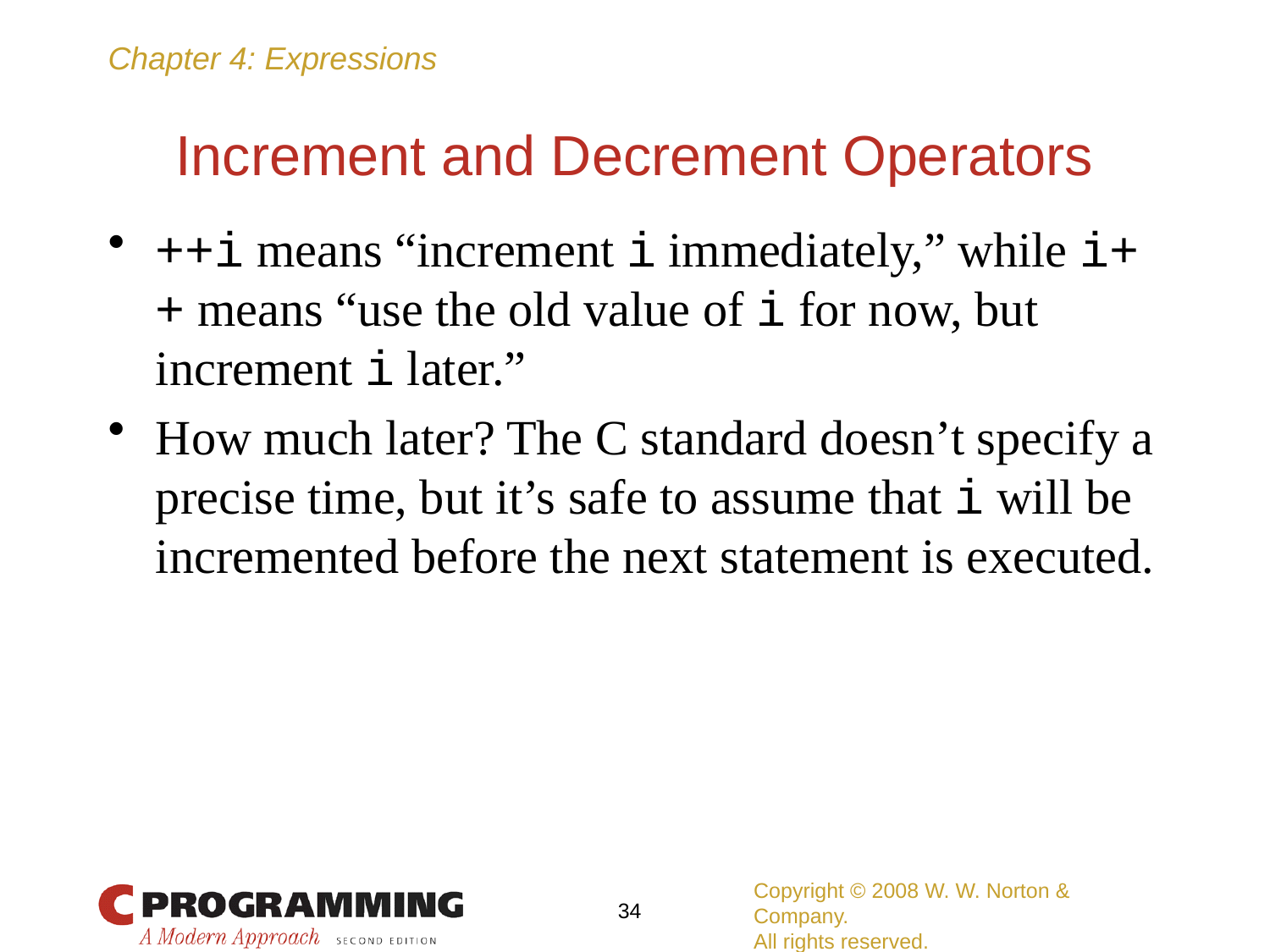

# Increment and Decrement Operators
++i means “increment i immediately,” while i++ means “use the old value of i for now, but increment i later.”
How much later? The C standard doesn’t specify a precise time, but it’s safe to assume that i will be incremented before the next statement is executed.

Copyright © 2008 W. W. Norton & Company.
All rights reserved.
34